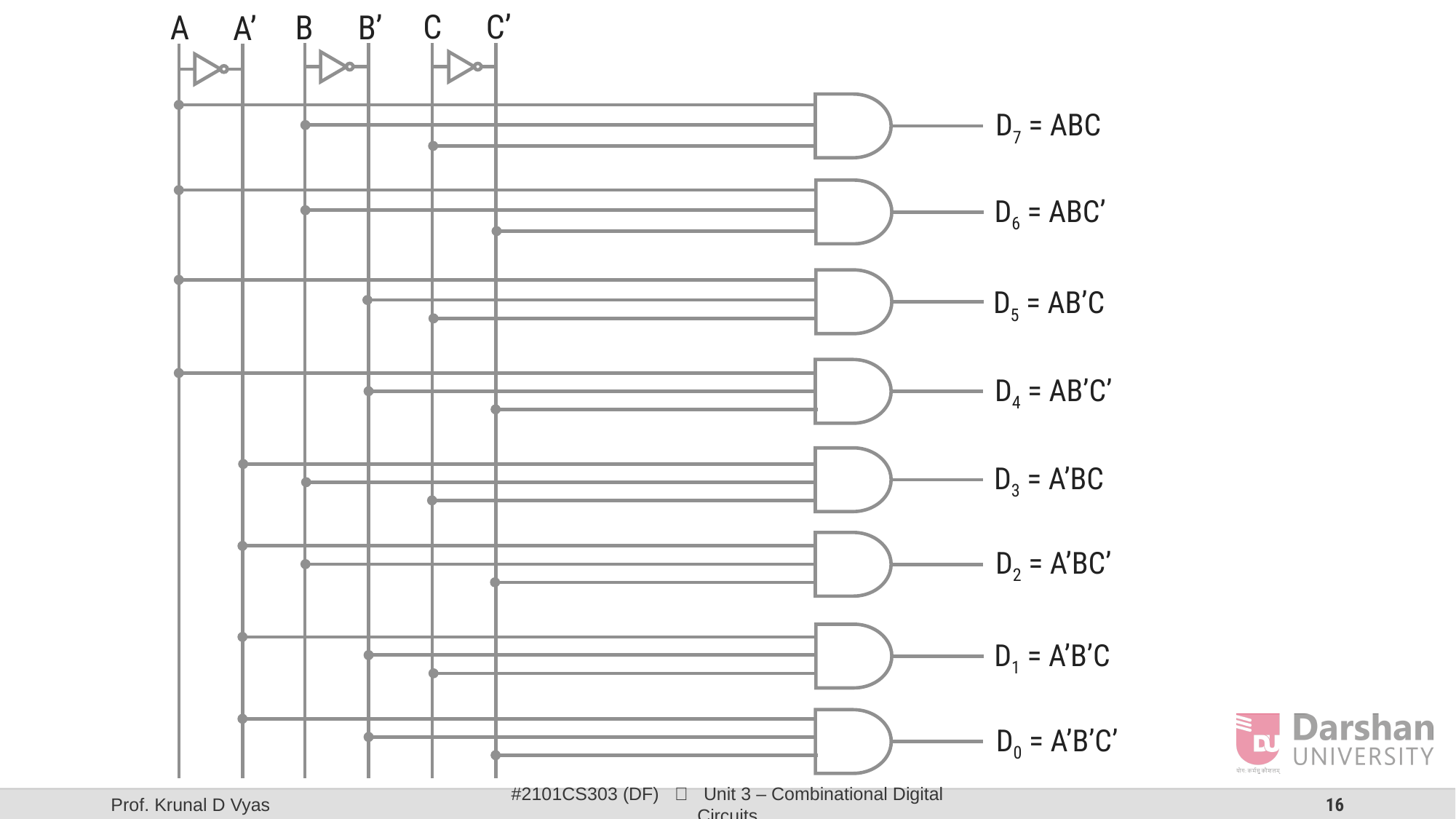

C
C’
B
A
B’
A’

D7 = ABC

D6 = ABC’

D5 = AB’C

D4 = AB’C’

D3 = A’BC

D2 = A’BC’

D1 = A’B’C

D0 = A’B’C’